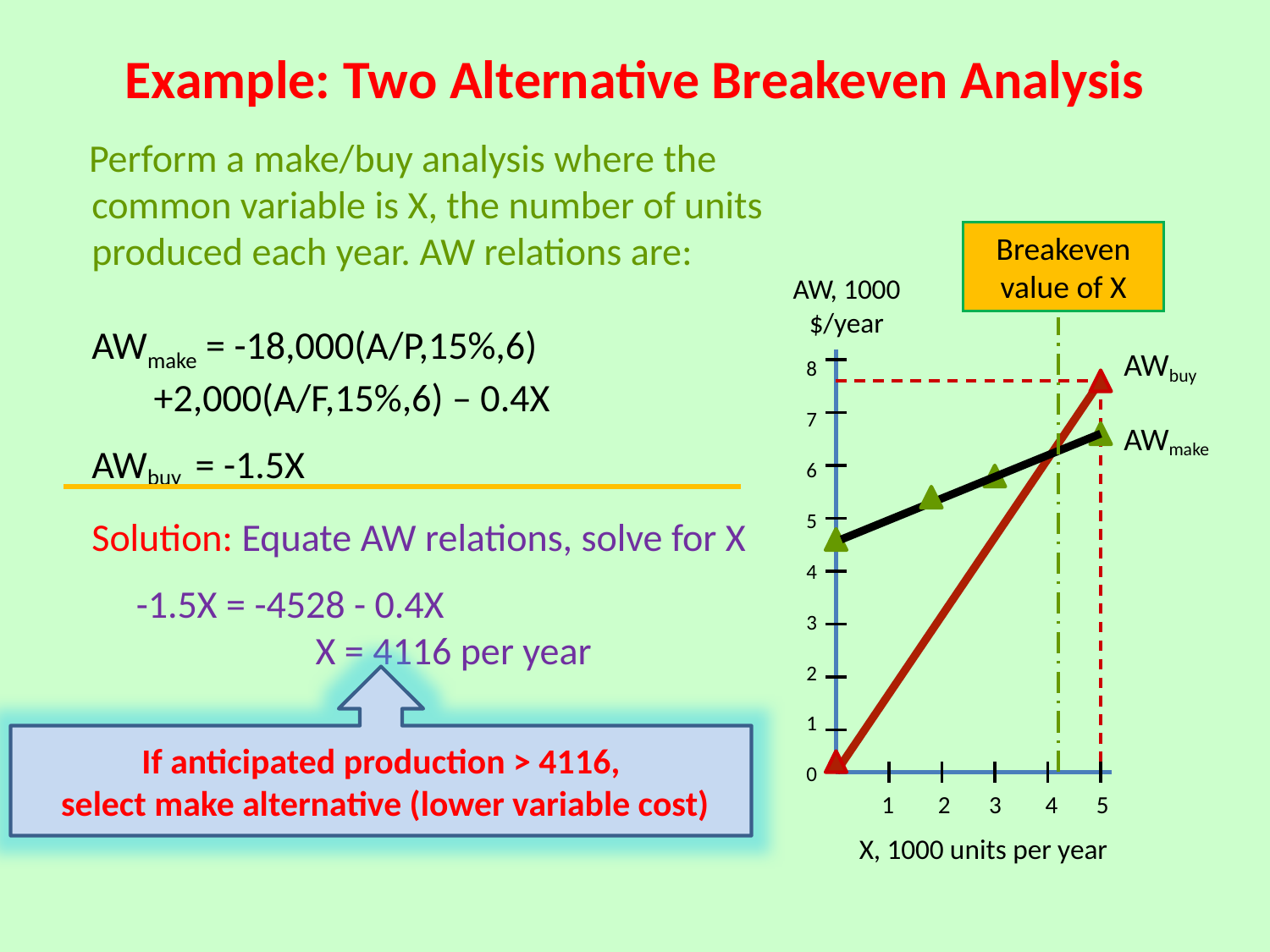

# Example: Two Alternative Breakeven Analysis
     Perform a make/buy analysis where the common variable is X, the number of units produced each year. AW relations are:

	AWmake = -18,000(A/P,15%,6)   	        	       +2,000(A/F,15%,6) – 0.4X

	AWbuy  = -1.5X

	Solution: Equate AW relations, solve for X

		     -1.5X = -4528 - 0.4X
	       	            X = 4116 per year
Breakeven value of X
AW, 1000 $/year
AWbuy
8

7

6

5

4

3

2

1

0

AWmake

If anticipated production > 4116,
 select make alternative (lower variable cost)

      1        2       3        4       5
X, 1000 units per year